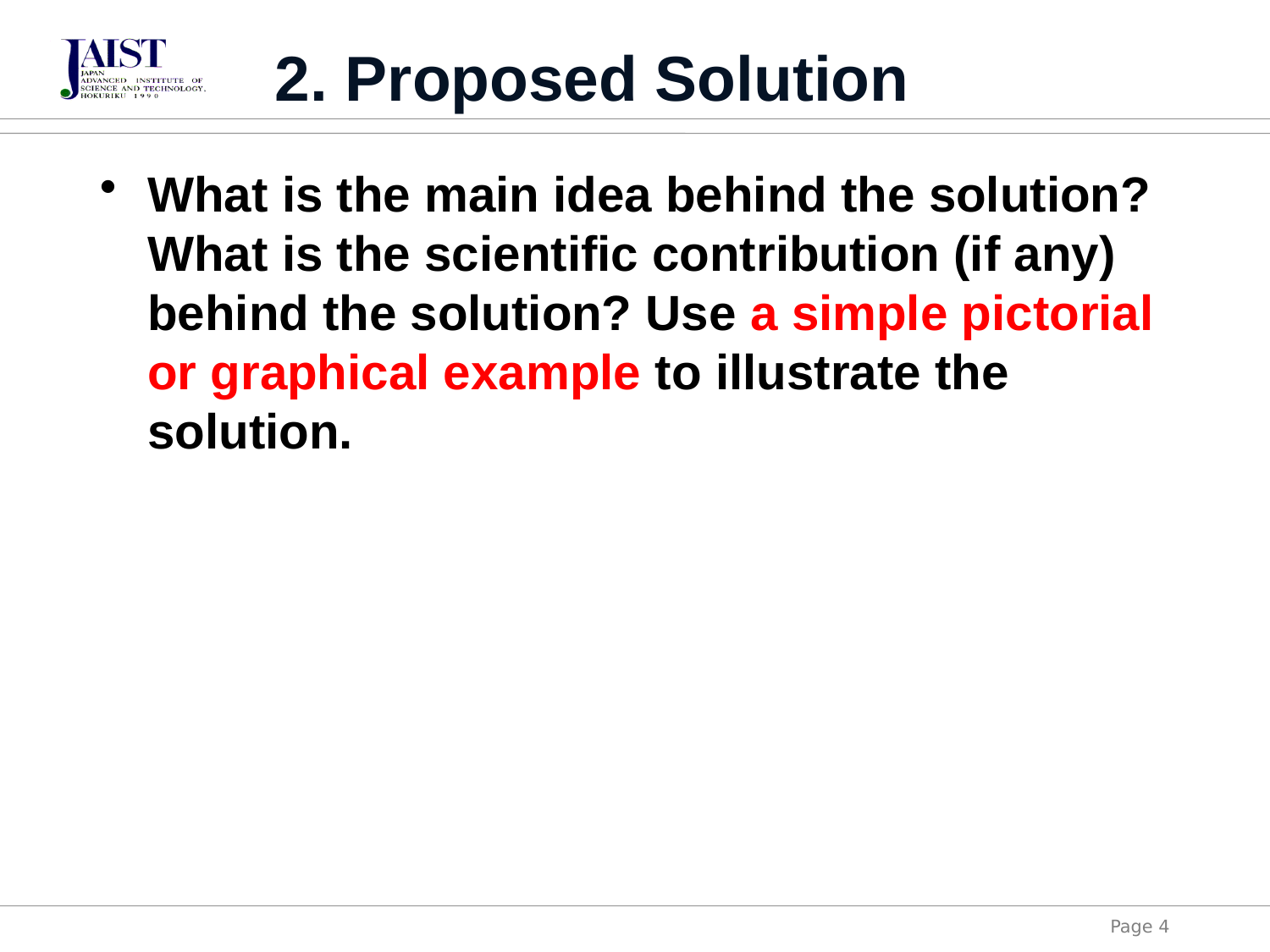

# 2. Proposed Solution
What is the main idea behind the solution? What is the scientific contribution (if any) behind the solution? Use a simple pictorial or graphical example to illustrate the solution.
Page 4